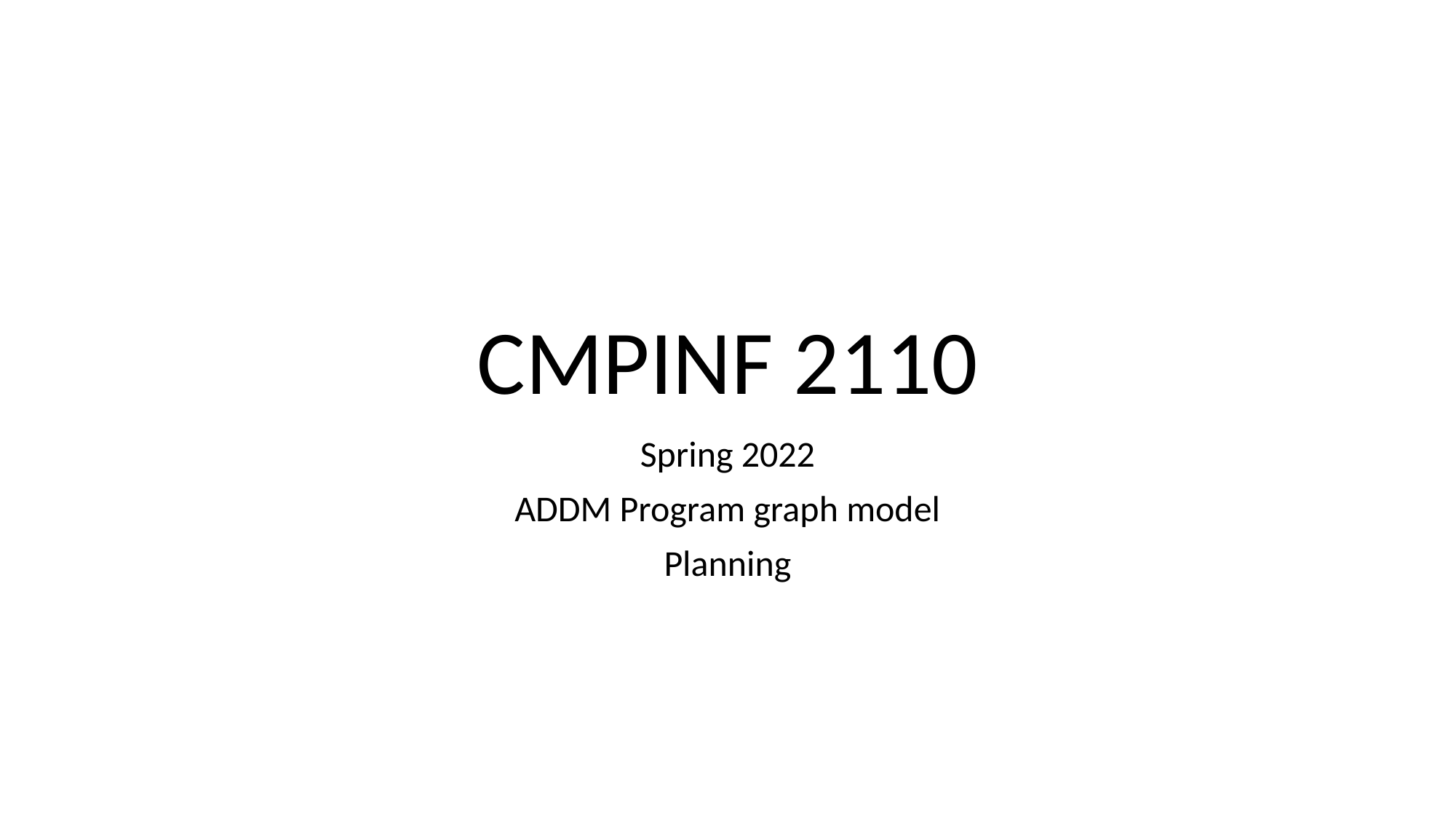

# CMPINF 2110
Spring 2022
ADDM Program graph model
Planning